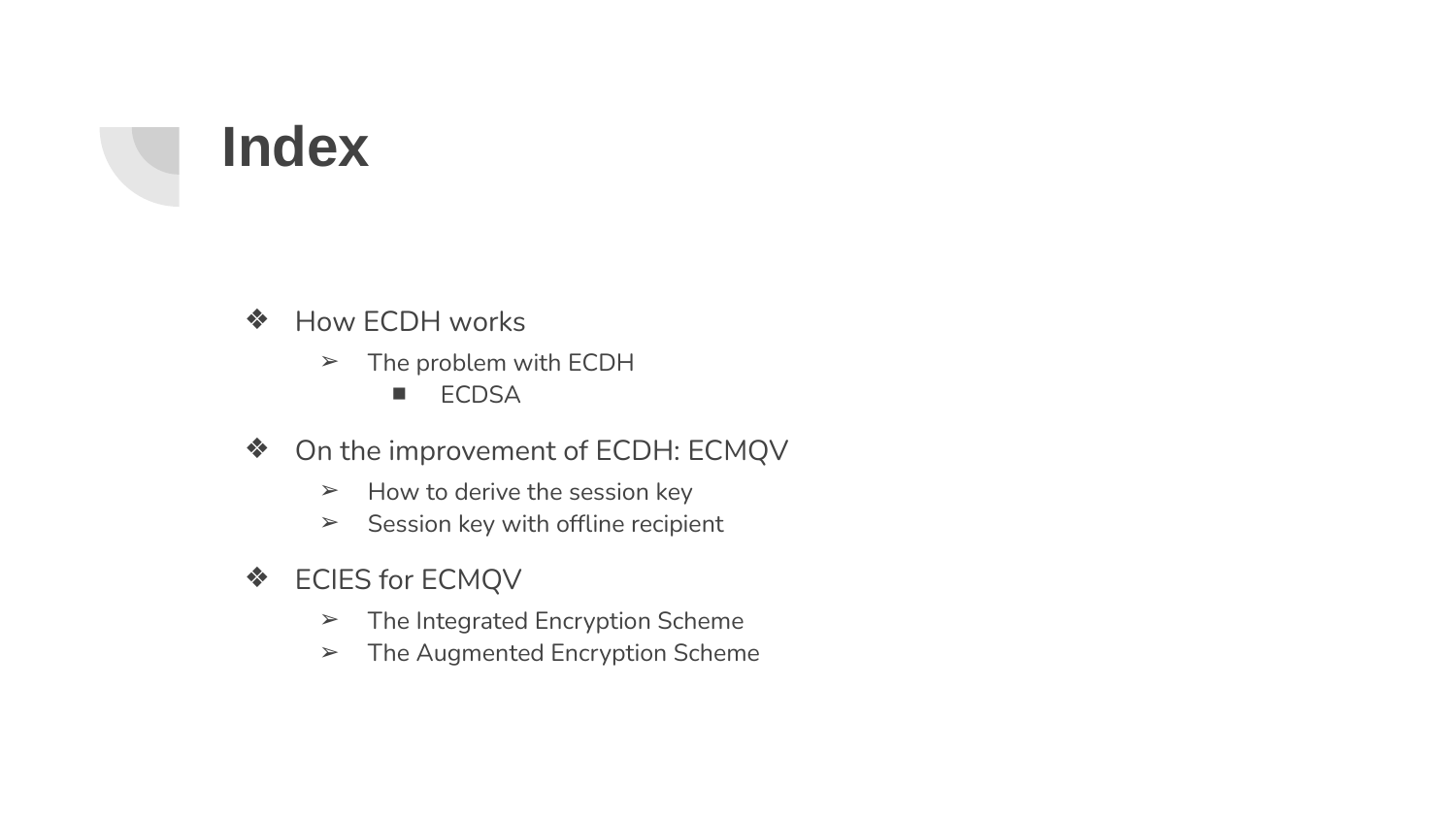

# Index
How ECDH works
The problem with ECDH
ECDSA
On the improvement of ECDH: ECMQV
How to derive the session key
Session key with offline recipient
ECIES for ECMQV
The Integrated Encryption Scheme
The Augmented Encryption Scheme